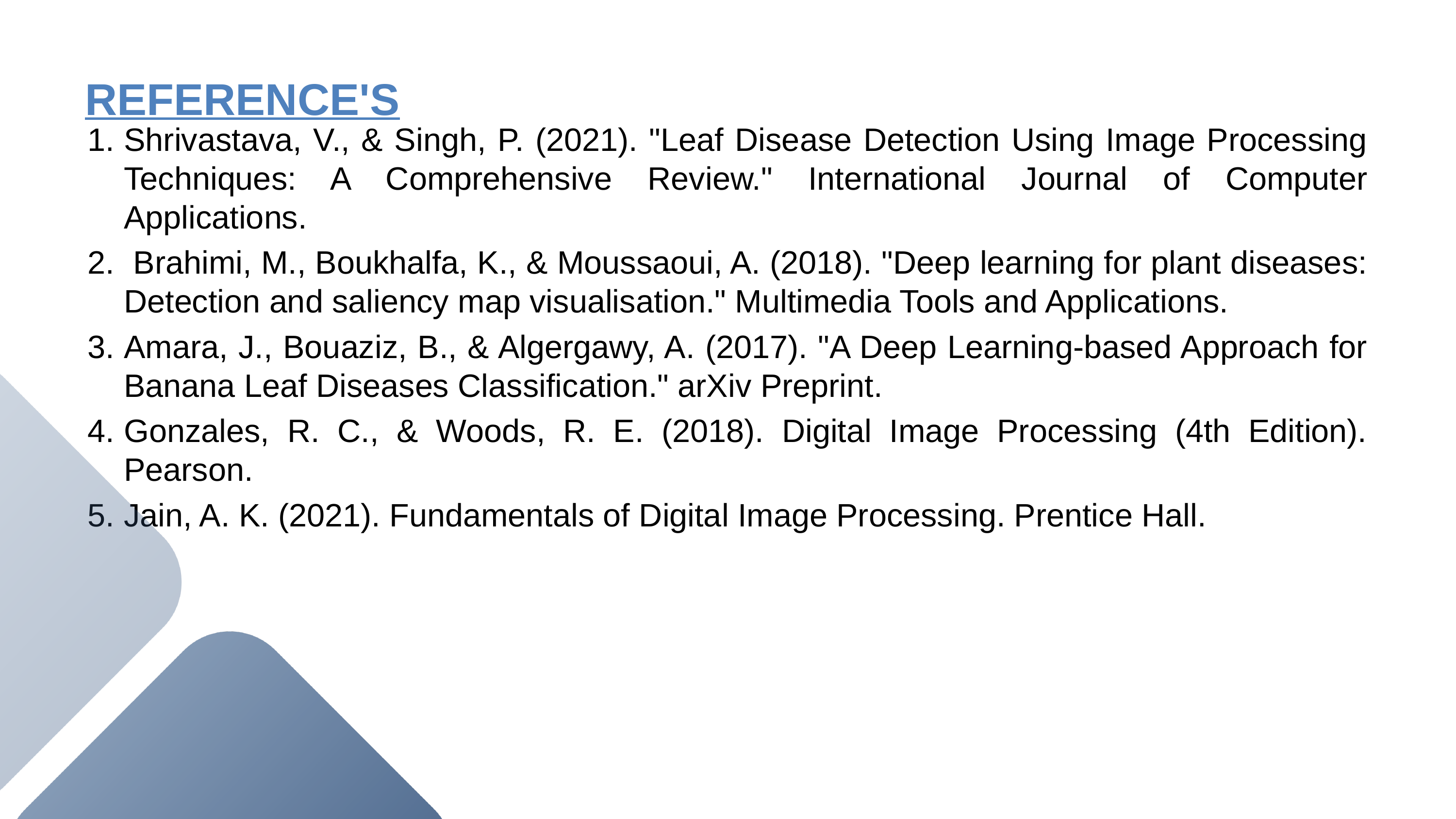

# Reference's
Shrivastava, V., & Singh, P. (2021). "Leaf Disease Detection Using Image Processing Techniques: A Comprehensive Review." International Journal of Computer Applications.
 Brahimi, M., Boukhalfa, K., & Moussaoui, A. (2018). "Deep learning for plant diseases: Detection and saliency map visualisation." Multimedia Tools and Applications.
Amara, J., Bouaziz, B., & Algergawy, A. (2017). "A Deep Learning-based Approach for Banana Leaf Diseases Classification." arXiv Preprint.
Gonzales, R. C., & Woods, R. E. (2018). Digital Image Processing (4th Edition). Pearson.
Jain, A. K. (2021). Fundamentals of Digital Image Processing. Prentice Hall.